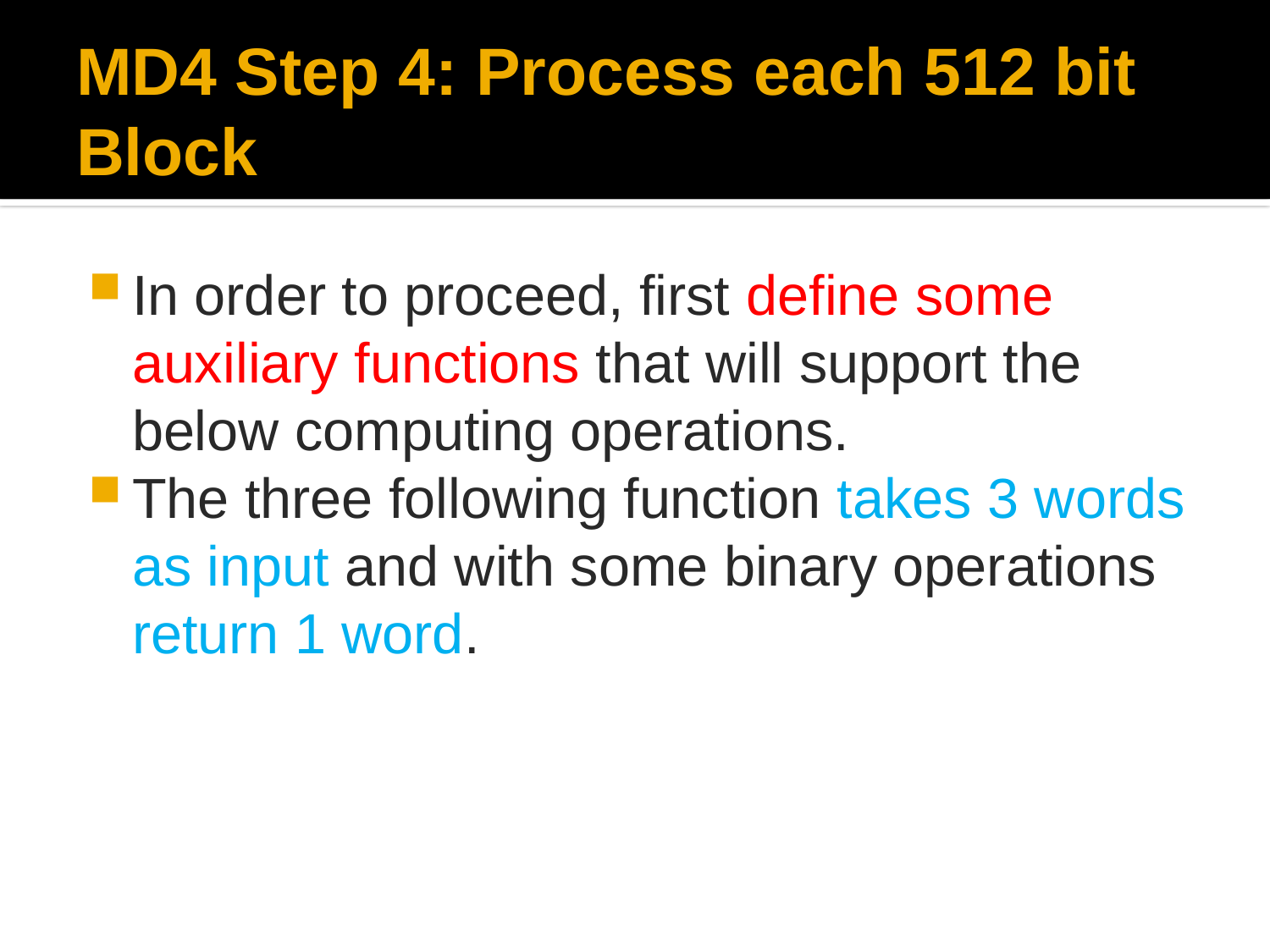

# MD4 Step 4: Process each 512 bit Block
In order to proceed, first define some auxiliary functions that will support the below computing operations.
The three following function takes 3 words as input and with some binary operations return 1 word.